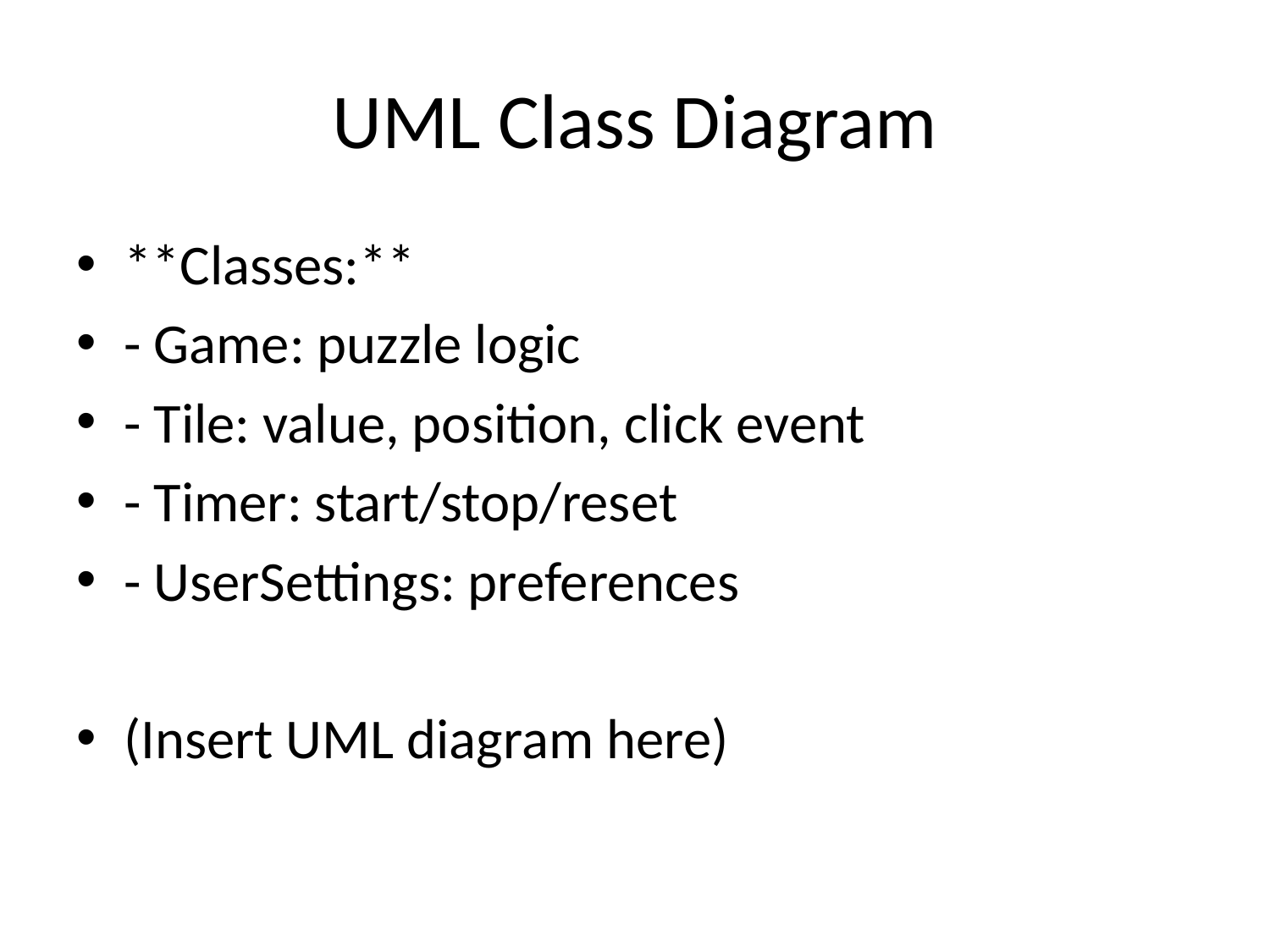

# UML Class Diagram
**Classes:**
- Game: puzzle logic
- Tile: value, position, click event
- Timer: start/stop/reset
- UserSettings: preferences

(Insert UML diagram here)